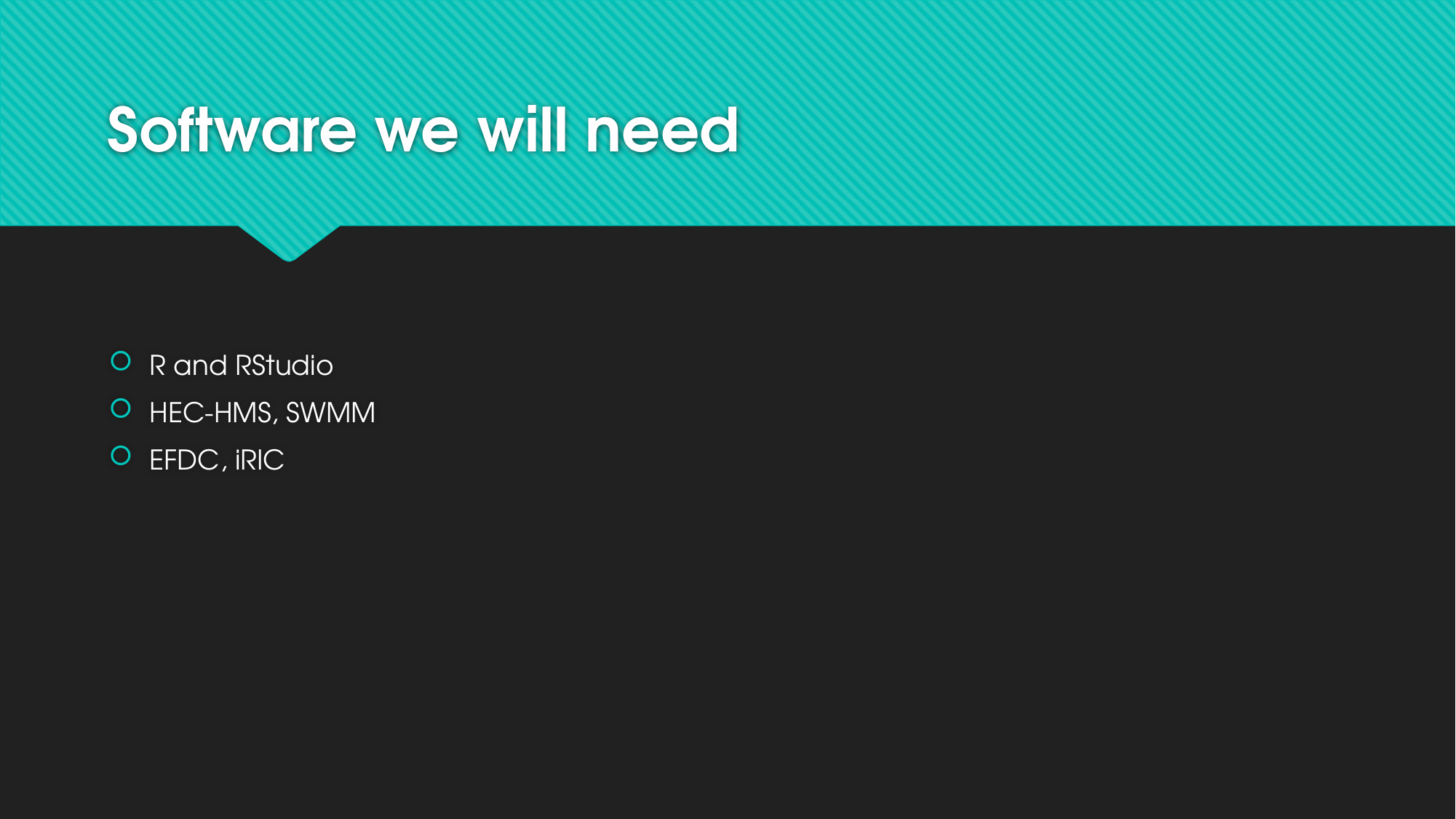

# Software we will need
R and RStudio
HEC-HMS, SWMM
EFDC, iRIC